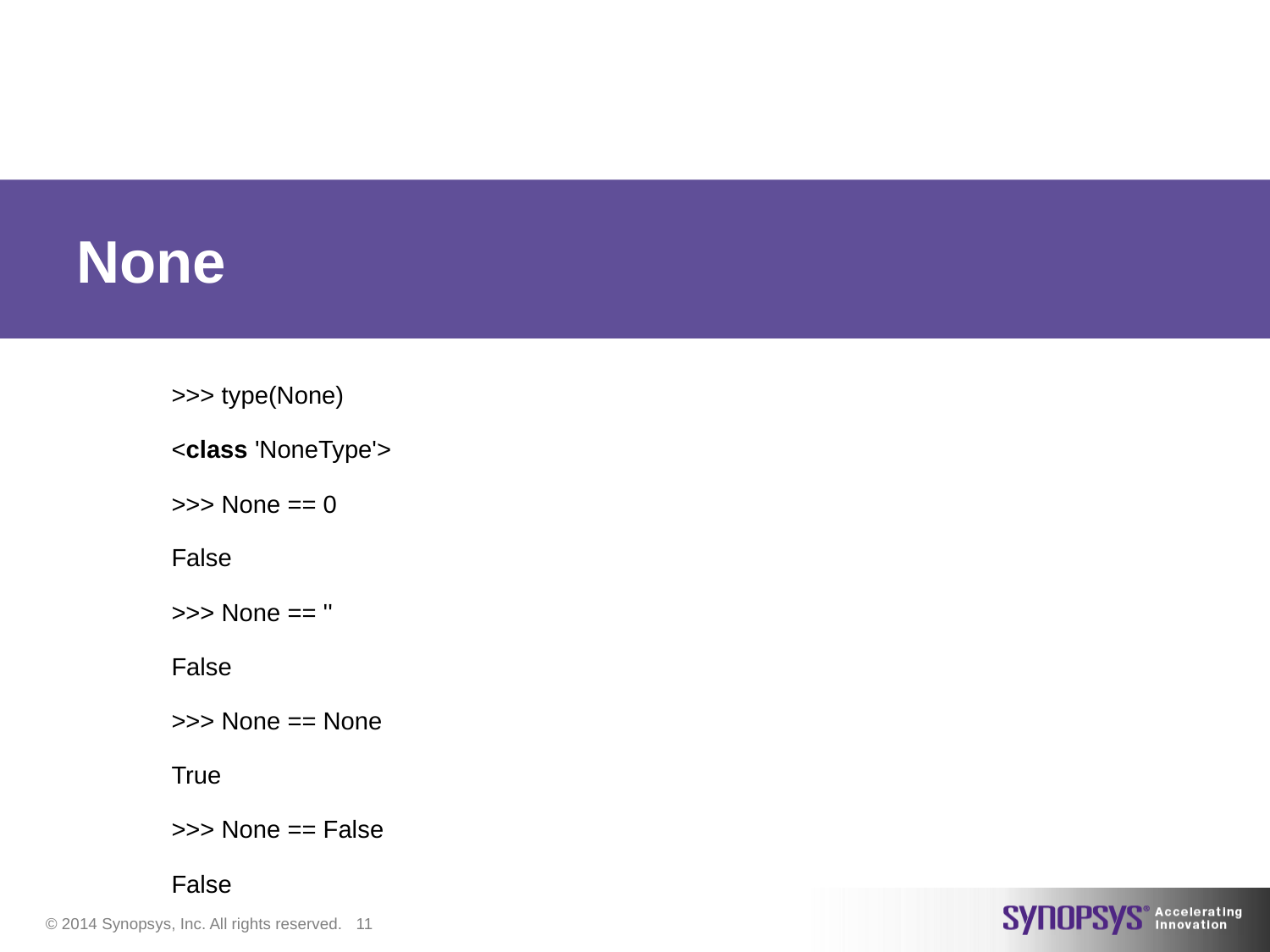

# None
>>> type(None)
<class 'NoneType'>
>>> None == 0
False
>>> None == ''
False
>>> None == None
True
>>> None == False
False